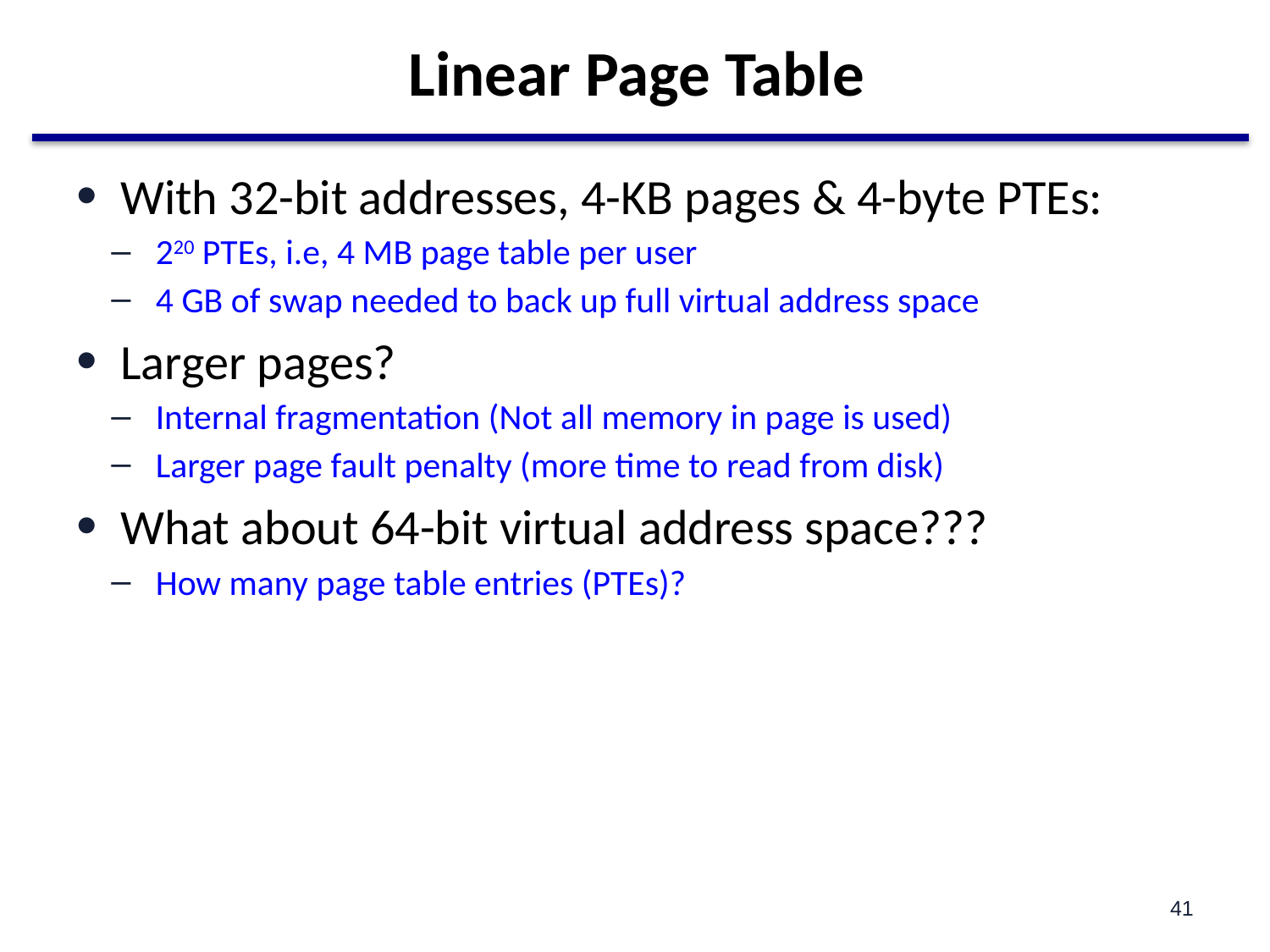

# Linear Page Table
With 32-bit addresses, 4-KB pages & 4-byte PTEs:
220 PTEs, i.e, 4 MB page table per user
4 GB of swap needed to back up full virtual address space
Larger pages?
Internal fragmentation (Not all memory in page is used)
Larger page fault penalty (more time to read from disk)
What about 64-bit virtual address space???
How many page table entries (PTEs)?
41